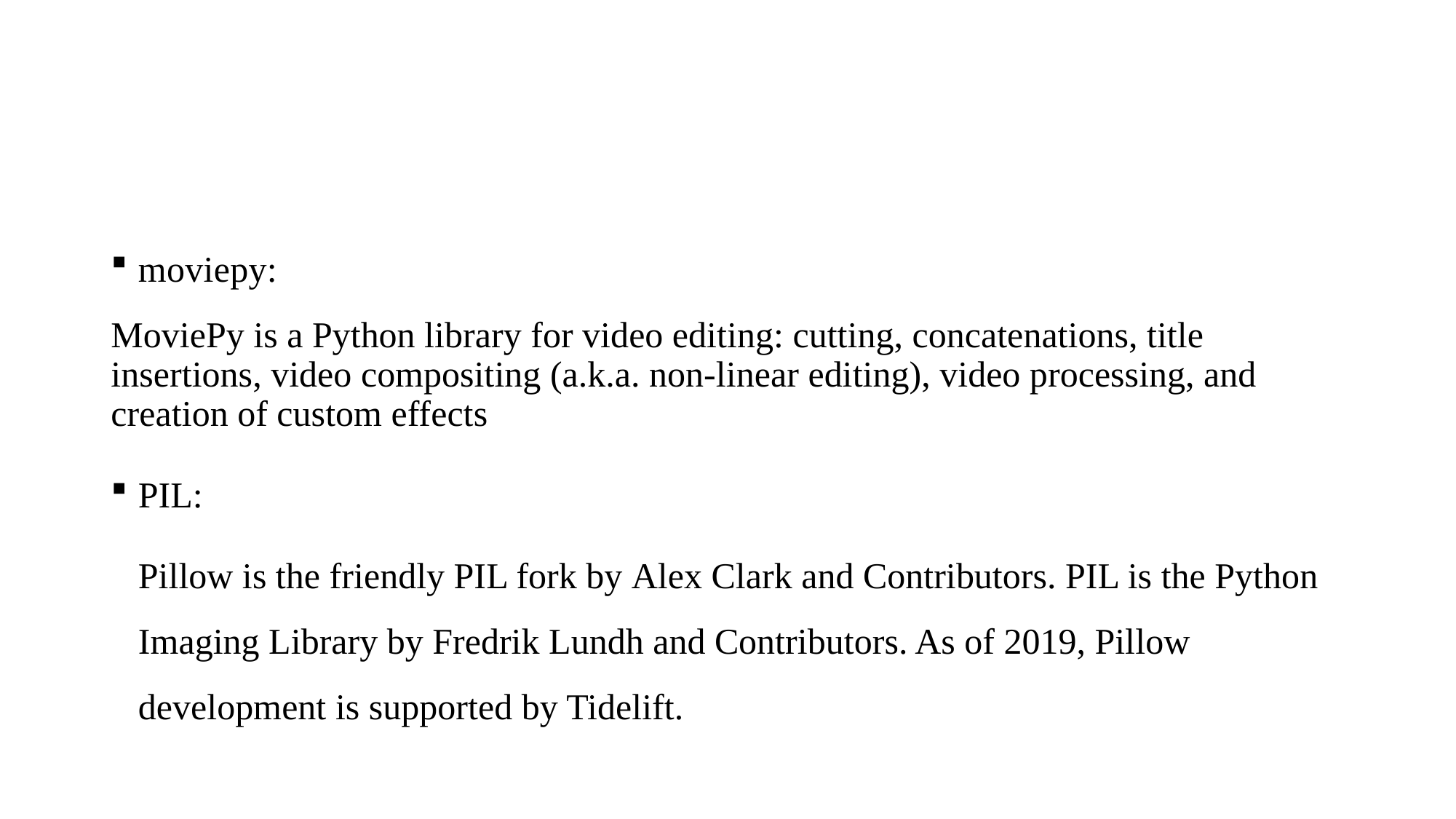

#
moviepy:
MoviePy is a Python library for video editing: cutting, concatenations, title insertions, video compositing (a.k.a. non-linear editing), video processing, and creation of custom effects
PIL:
Pillow is the friendly PIL fork by Alex Clark and Contributors. PIL is the Python Imaging Library by Fredrik Lundh and Contributors. As of 2019, Pillow development is supported by Tidelift.